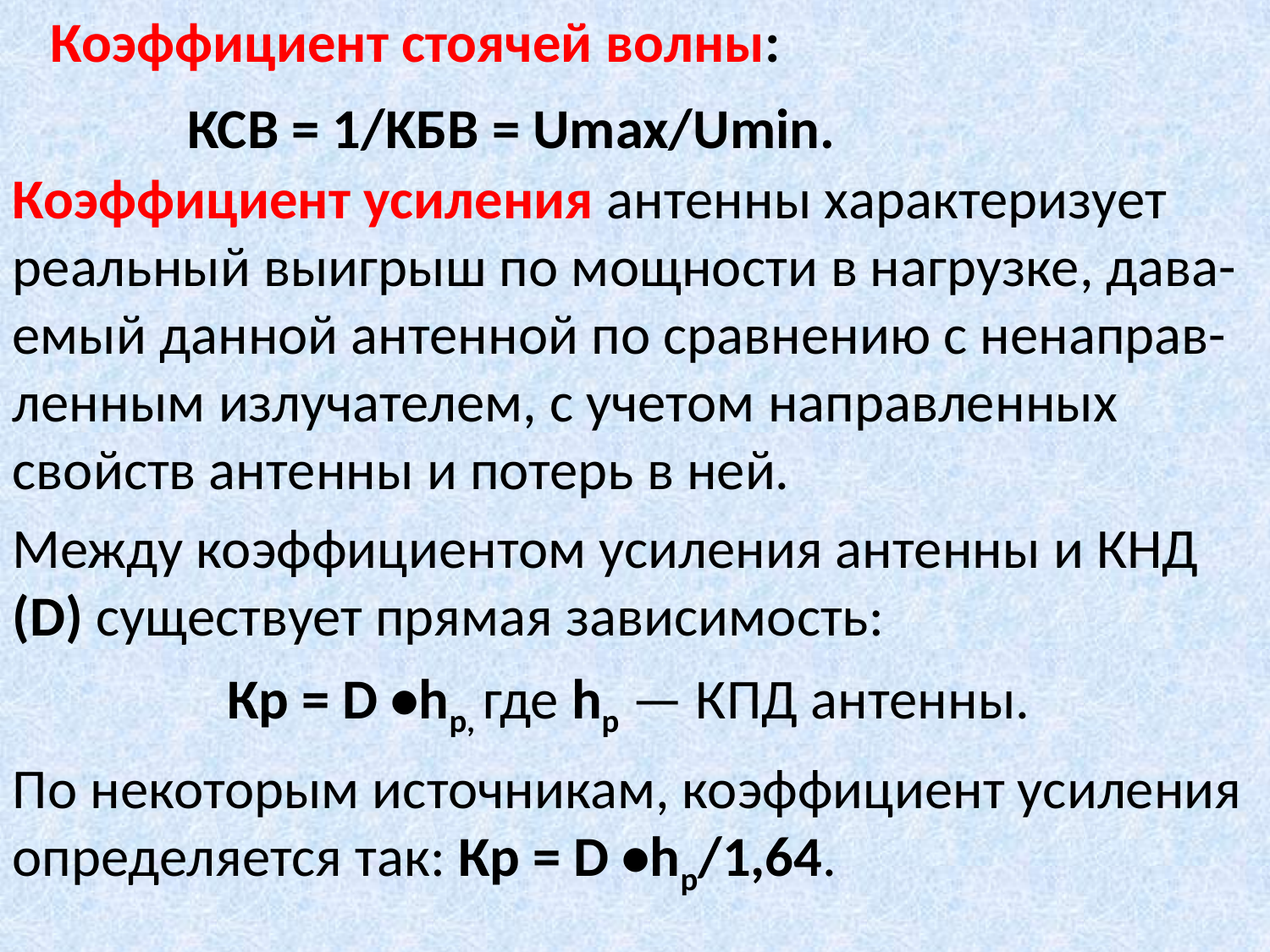

Коэффициент стоячей волны:
КСВ = 1/KБB = Umax/Umin.
Коэффициент усиления антенны характеризует реальный выигрыш по мощности в нагрузке, дава-емый данной антенной по сравнению с ненаправ-ленным излучателем, с учетом направленных свойств антенны и потерь в ней.
Между коэффициентом усиления антенны и КНД (D) существует прямая зависимость:
Кр = D •hp, где hp — КПД антенны.
По некоторым источникам, коэффициент усиления определяется так: Кр = D •hp/1,64.